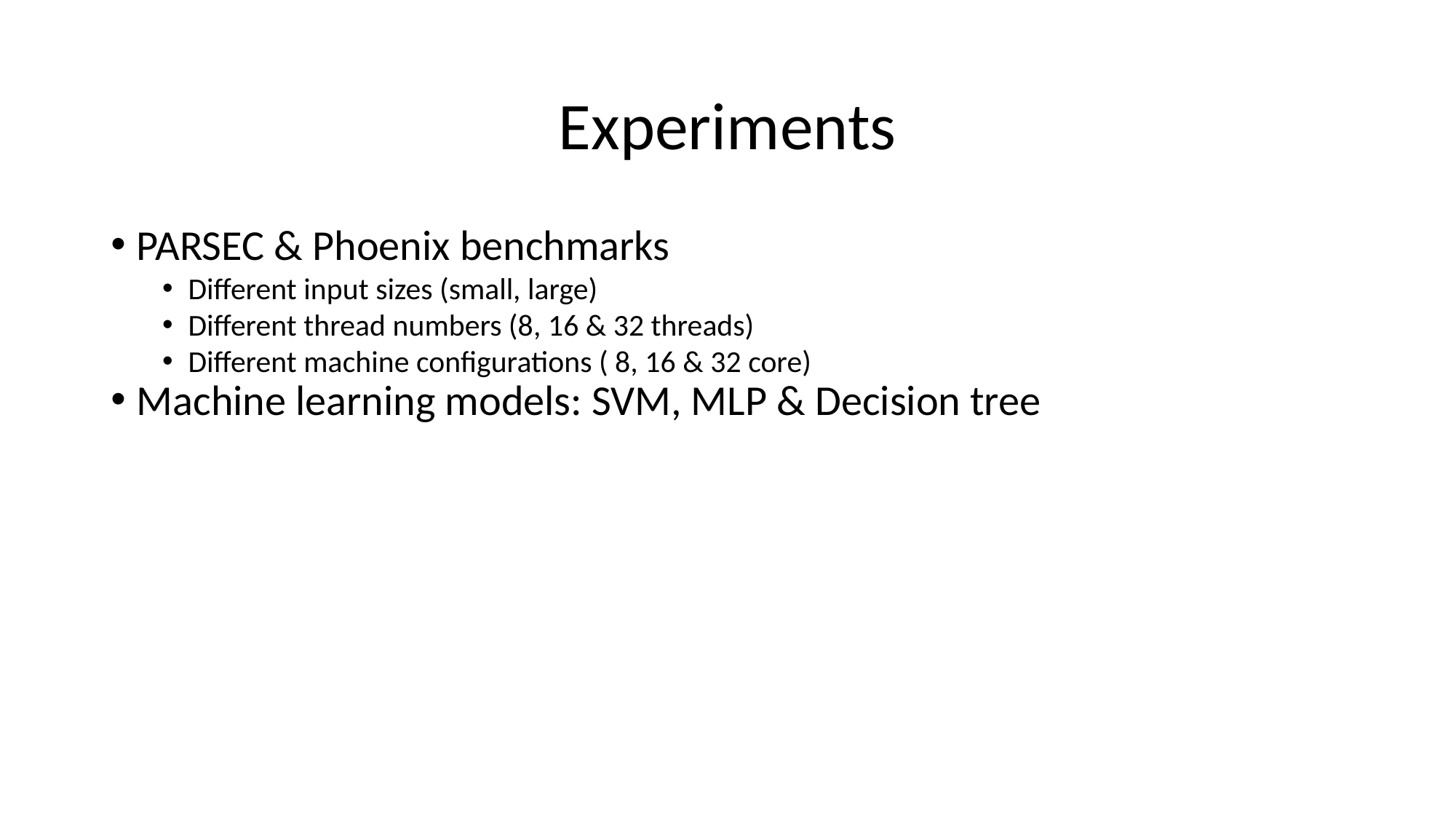

Experiments
PARSEC & Phoenix benchmarks
Different input sizes (small, large)
Different thread numbers (8, 16 & 32 threads)
Different machine configurations ( 8, 16 & 32 core)
Machine learning models: SVM, MLP & Decision tree